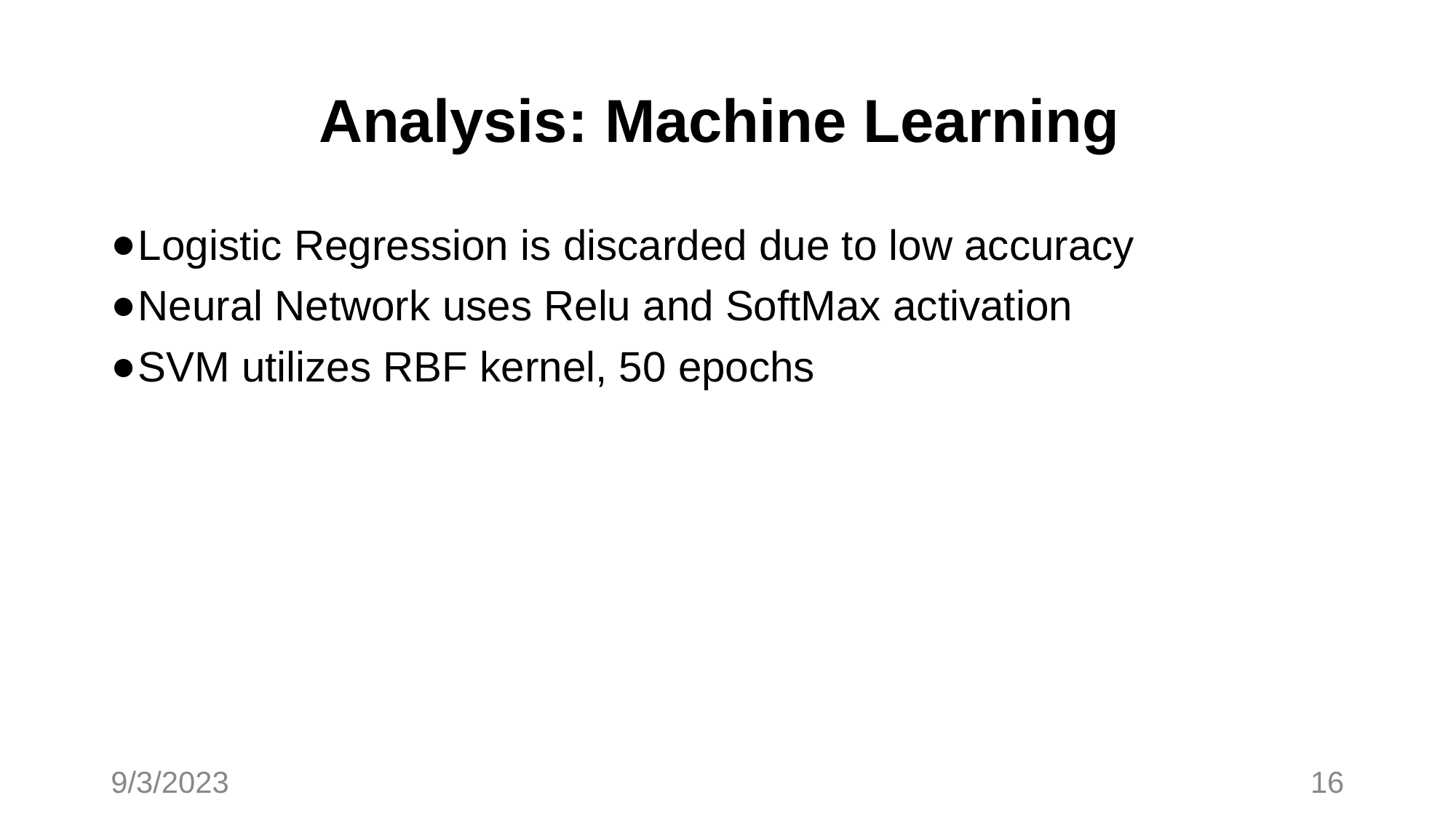

# Analysis: Machine Learning
Logistic Regression is discarded due to low accuracy
Neural Network uses Relu and SoftMax activation
SVM utilizes RBF kernel, 50 epochs

9/3/2023
16